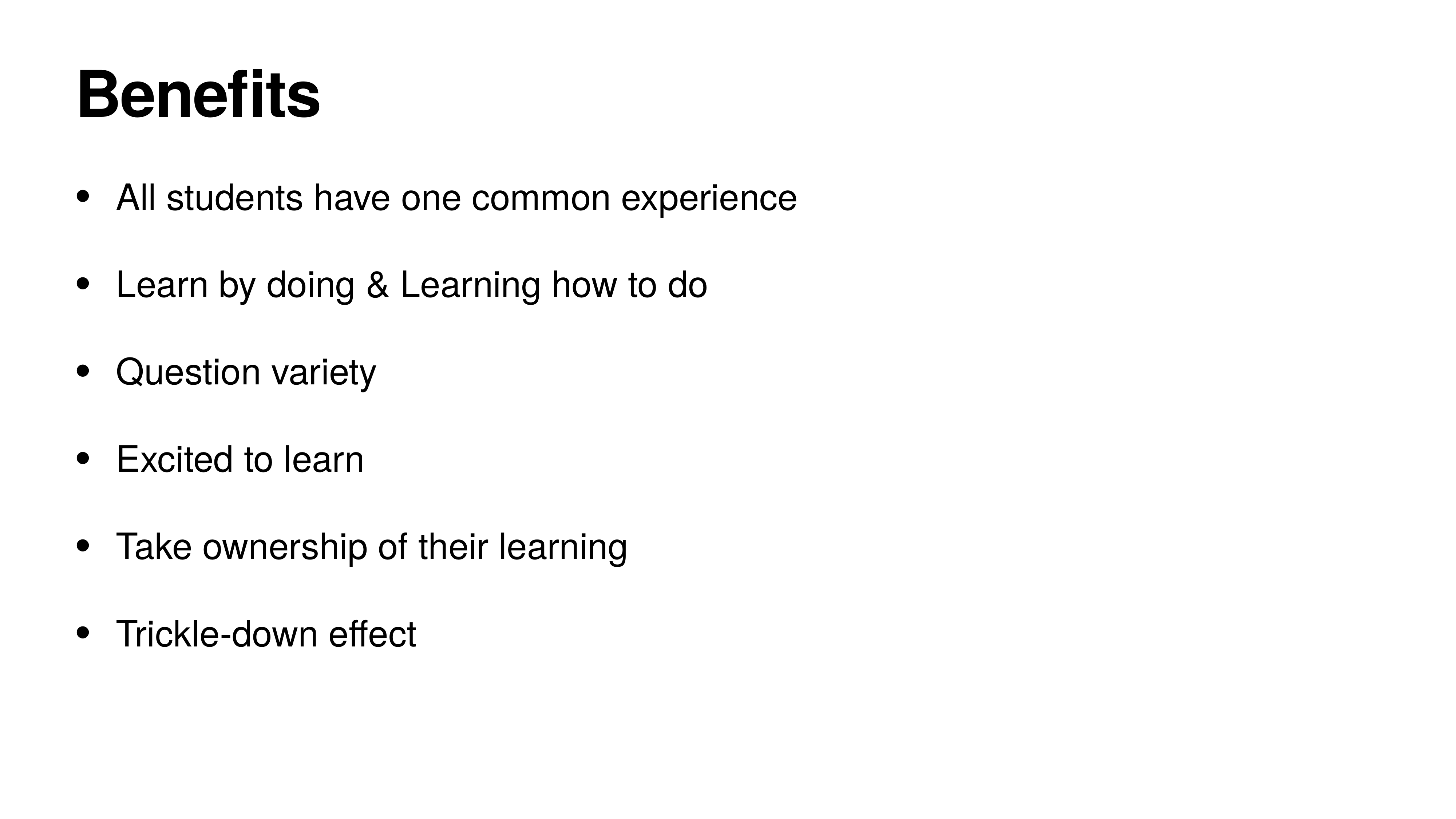

# Benefits
All students have one common experience

Learn by doing & Learning how to do

Question variety

Excited to learn

Take ownership of their learning

Trickle-down effect